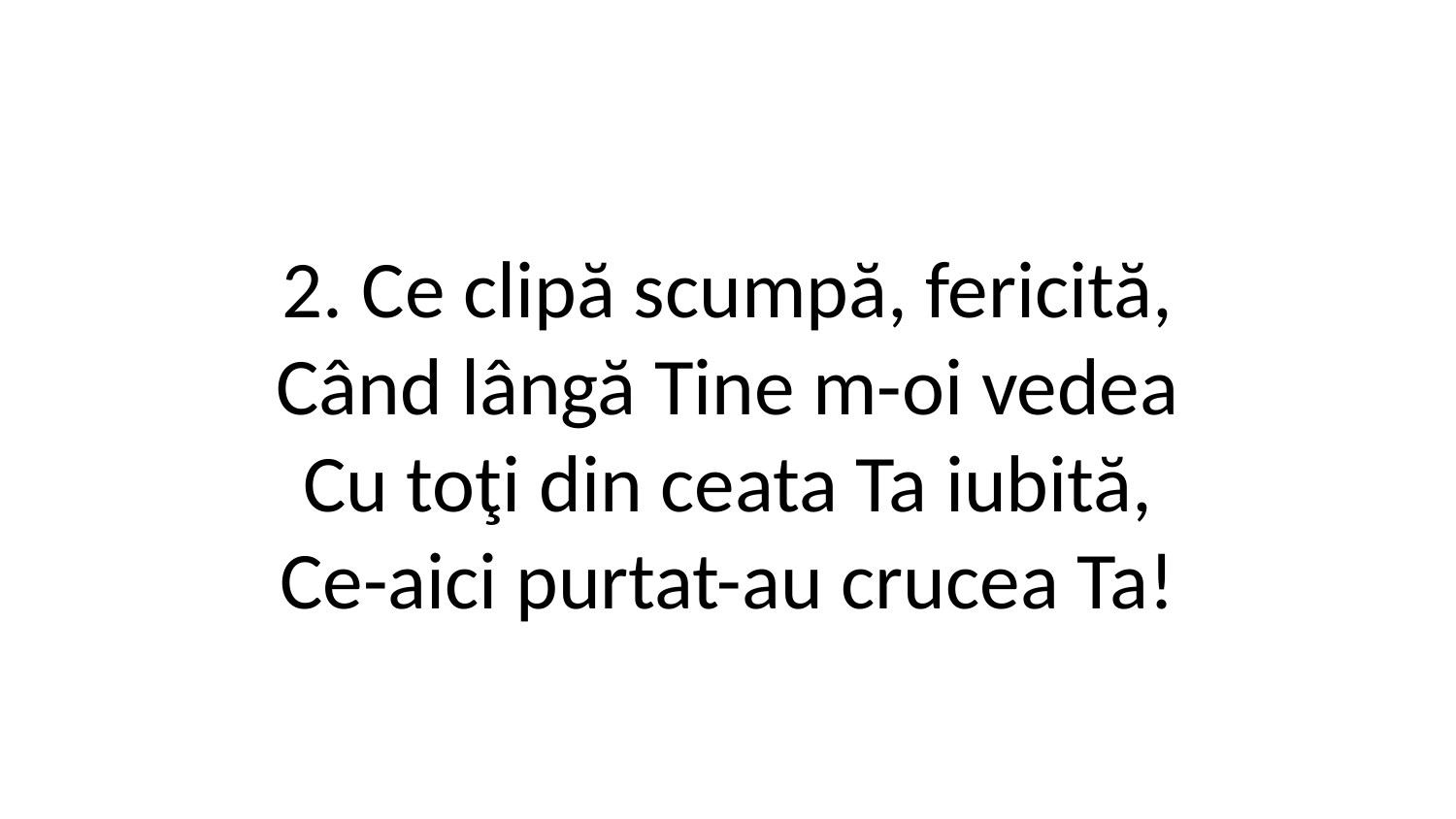

2. Ce clipă scumpă, fericită,
Când lângă Tine m-oi vedea
Cu toţi din ceata Ta iubită,
Ce-aici purtat-au crucea Ta!